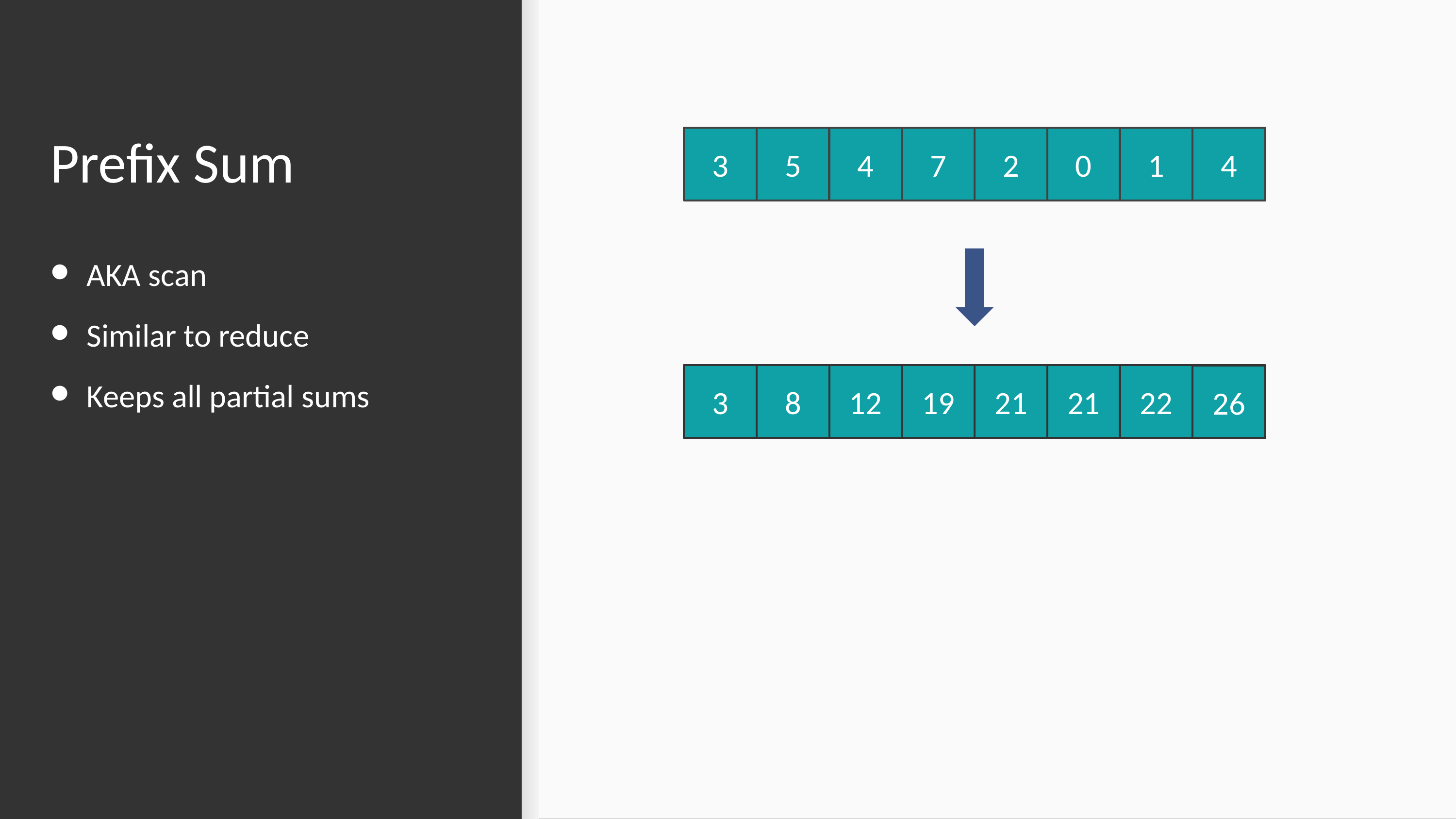

# Prefix Sum
3
5
4
7
2
0
1
4
AKA scan
Similar to reduce
Keeps all partial sums

3
8
12
19
21
21
22
26